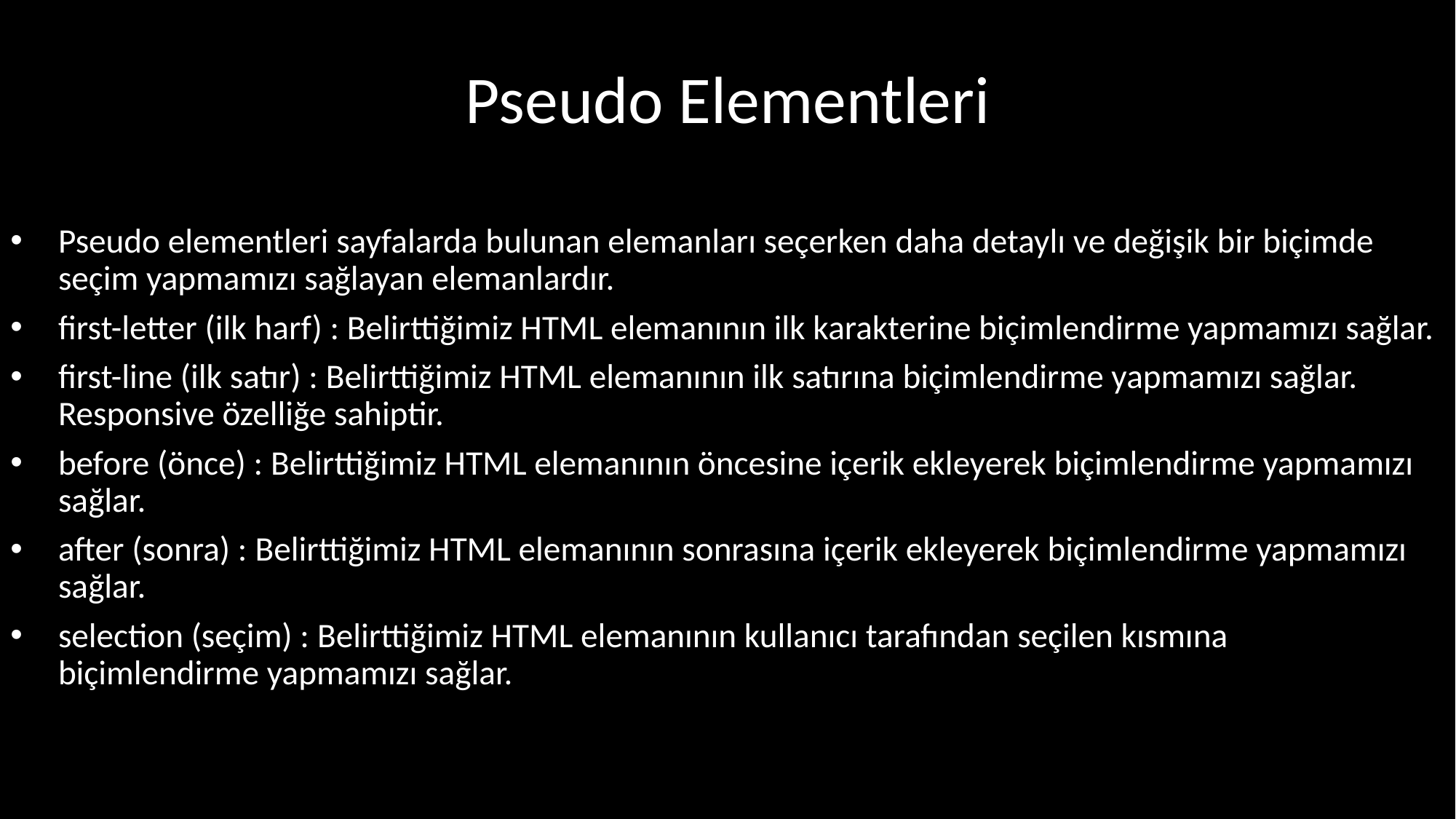

# Pseudo Elementleri
Pseudo elementleri sayfalarda bulunan elemanları seçerken daha detaylı ve değişik bir biçimde seçim yapmamızı sağlayan elemanlardır.
first-letter (ilk harf) : Belirttiğimiz HTML elemanının ilk karakterine biçimlendirme yapmamızı sağlar.
first-line (ilk satır) : Belirttiğimiz HTML elemanının ilk satırına biçimlendirme yapmamızı sağlar. Responsive özelliğe sahiptir.
before (önce) : Belirttiğimiz HTML elemanının öncesine içerik ekleyerek biçimlendirme yapmamızı sağlar.
after (sonra) : Belirttiğimiz HTML elemanının sonrasına içerik ekleyerek biçimlendirme yapmamızı sağlar.
selection (seçim) : Belirttiğimiz HTML elemanının kullanıcı tarafından seçilen kısmına  biçimlendirme yapmamızı sağlar.